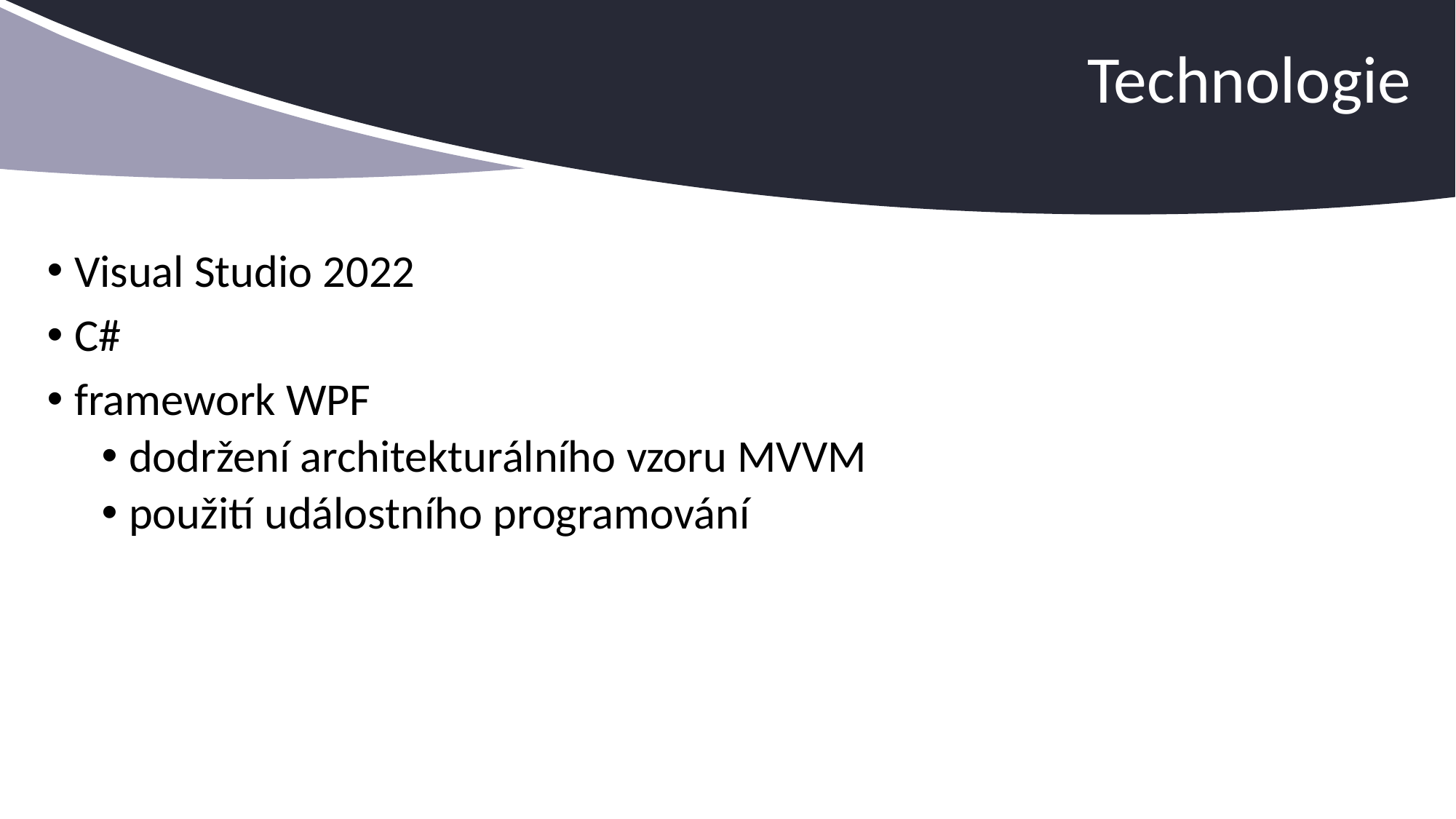

# Technologie
Visual Studio 2022
C#
framework WPF
dodržení architekturálního vzoru MVVM
použití událostního programování